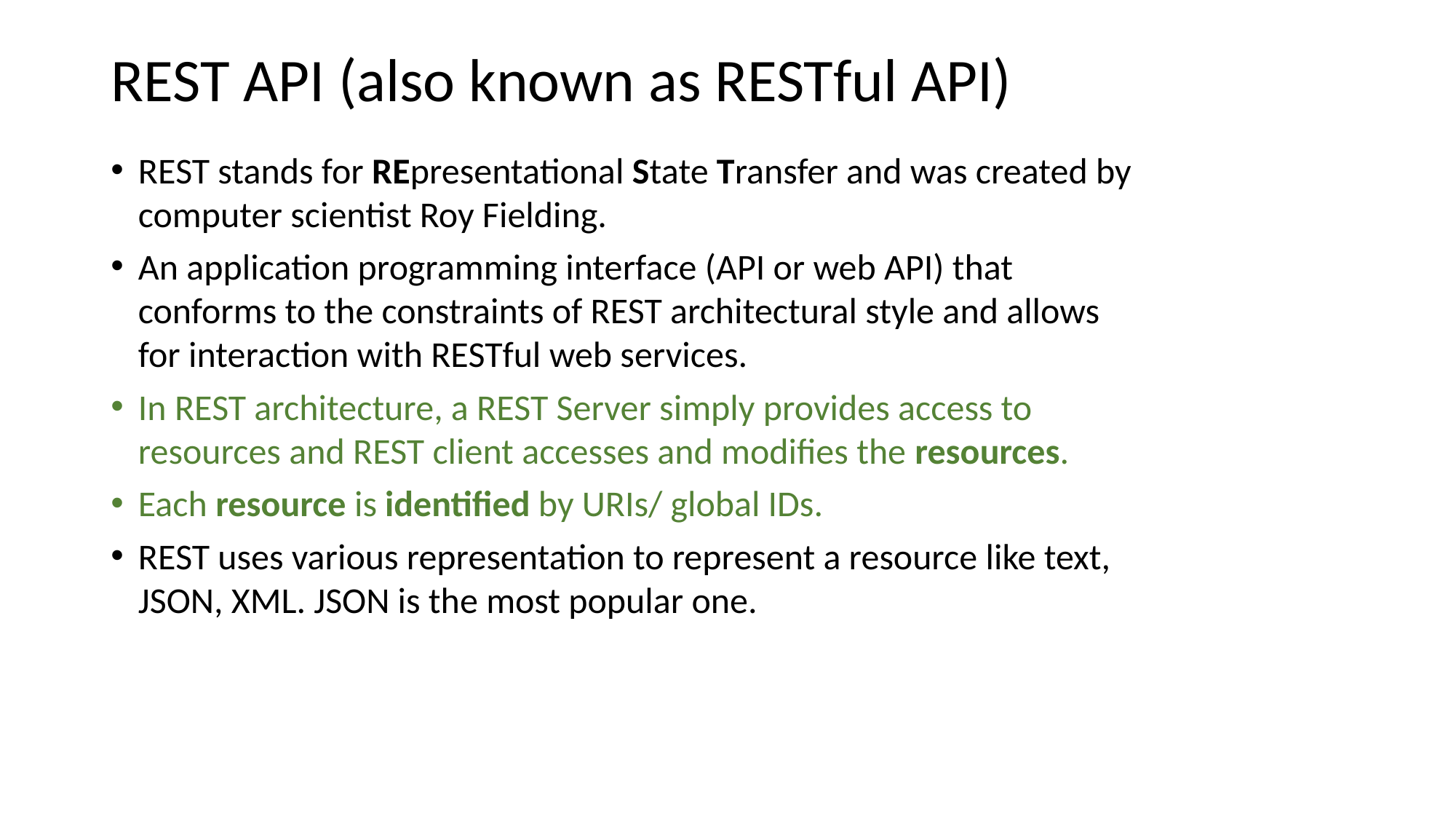

# REST API (also known as RESTful API)
REST stands for REpresentational State Transfer and was created by computer scientist Roy Fielding.
An application programming interface (API or web API) that conforms to the constraints of REST architectural style and allows for interaction with RESTful web services.
In REST architecture, a REST Server simply provides access to resources and REST client accesses and modifies the resources.
Each resource is identified by URIs/ global IDs.
REST uses various representation to represent a resource like text, JSON, XML. JSON is the most popular one.